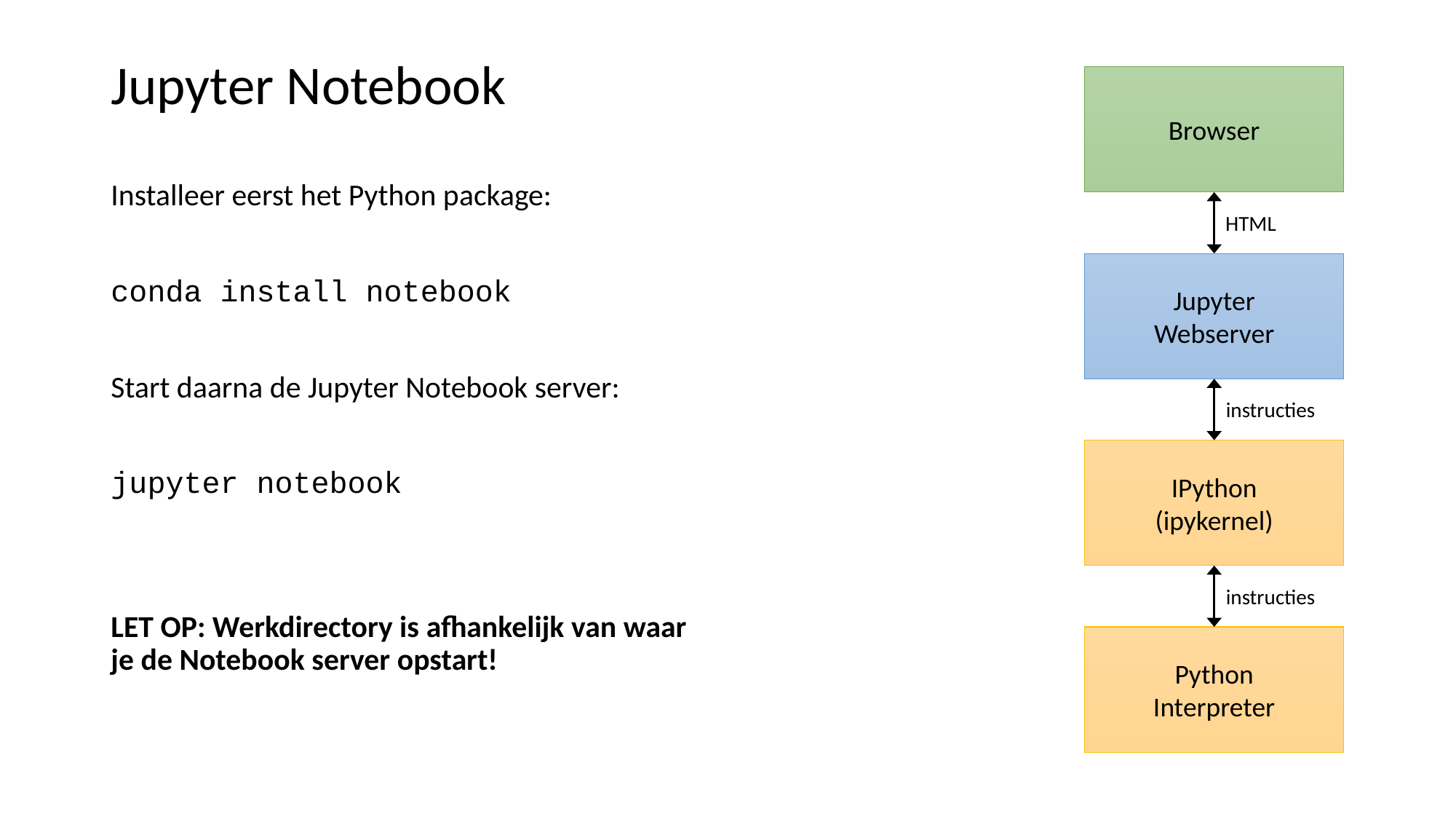

# Jupyter Notebook
Browser
Installeer eerst het Python package:

conda install notebook

Start daarna de Jupyter Notebook server:

jupyter notebook

LET OP: Werkdirectory is afhankelijk van waar je de Notebook server opstart!
HTML
Jupyter
Webserver
instructies
IPython
(ipykernel)
instructies
Python
Interpreter